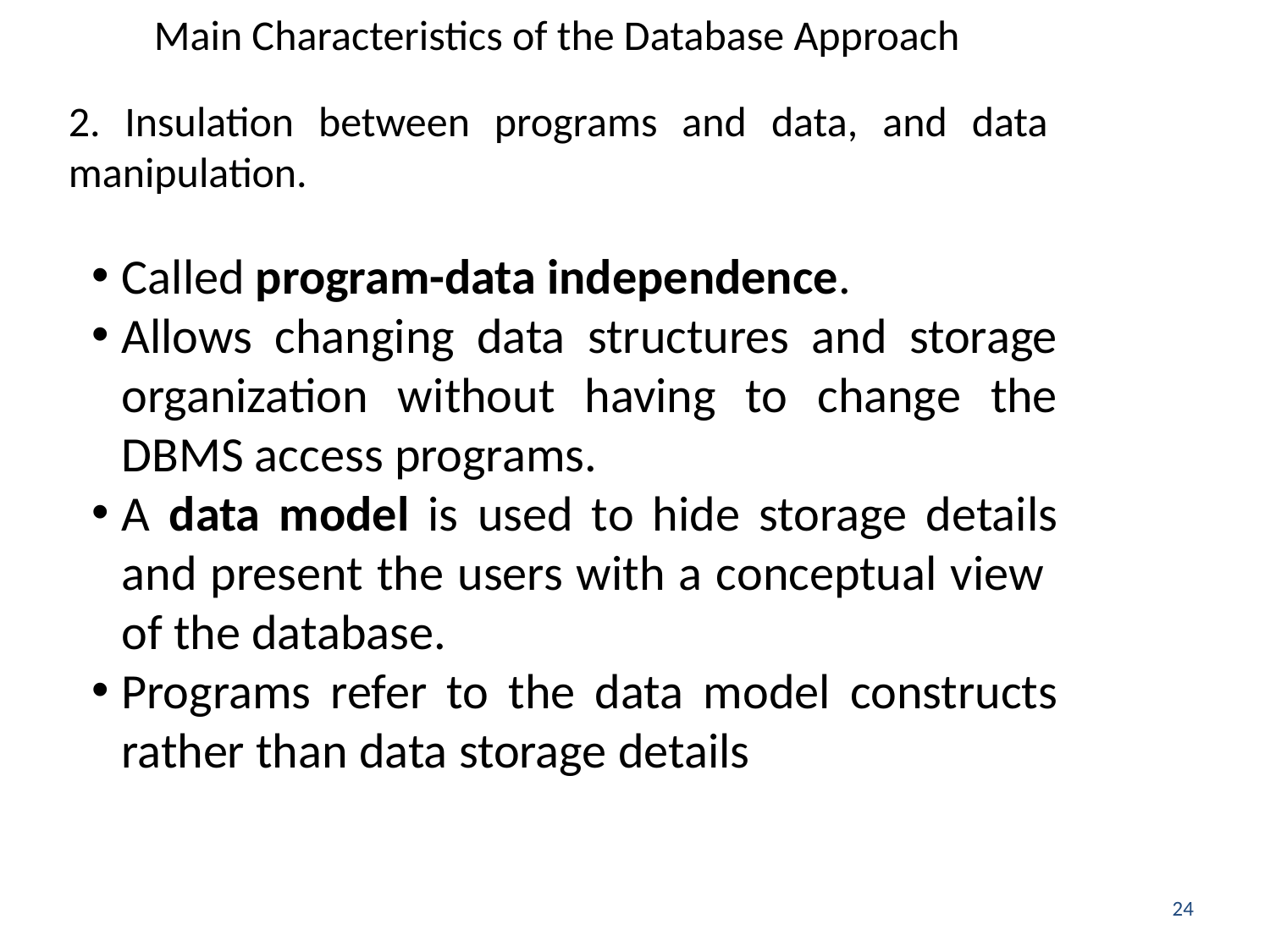

# Main Characteristics of the Database Approach
2. Insulation between programs and data, and data manipulation.

Called program-data independence.
Allows changing data structures and storage organization without having to change the DBMS access programs.
A data model is used to hide storage details and present the users with a conceptual view  of the database.
Programs refer to the data model constructs rather than data storage details
24